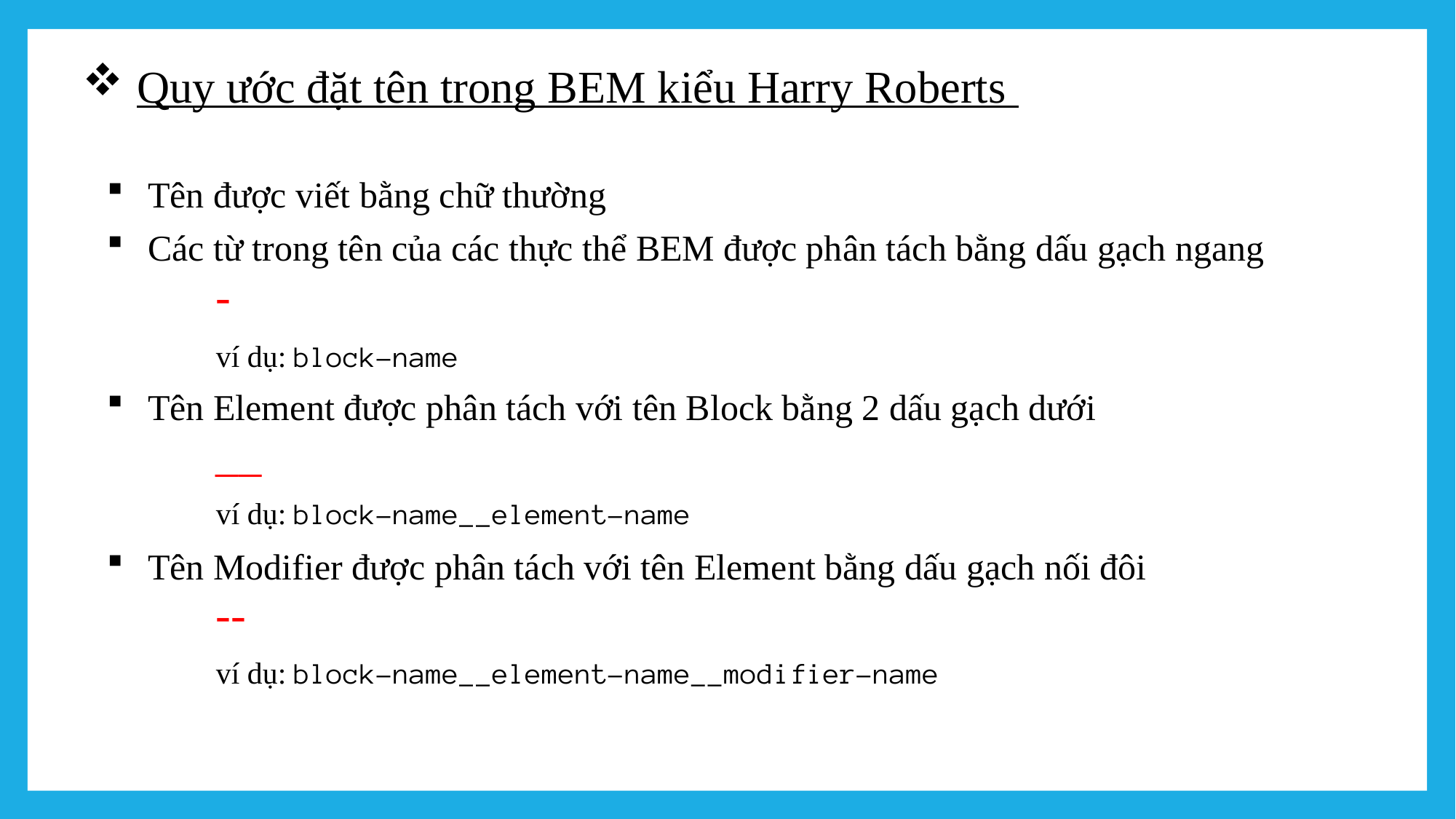

Quy ước đặt tên trong BEM kiểu Harry Roberts
Tên được viết bằng chữ thường
Các từ trong tên của các thực thể BEM được phân tách bằng dấu gạch ngang
  	-
	ví dụ: block-name
Tên Element được phân tách với tên Block bằng 2 dấu gạch dưới
 	__
	ví dụ: block-name__element-name
Tên Modifier được phân tách với tên Element bằng dấu gạch nối đôi
	--
	ví dụ: block-name__element-name__modifier-name